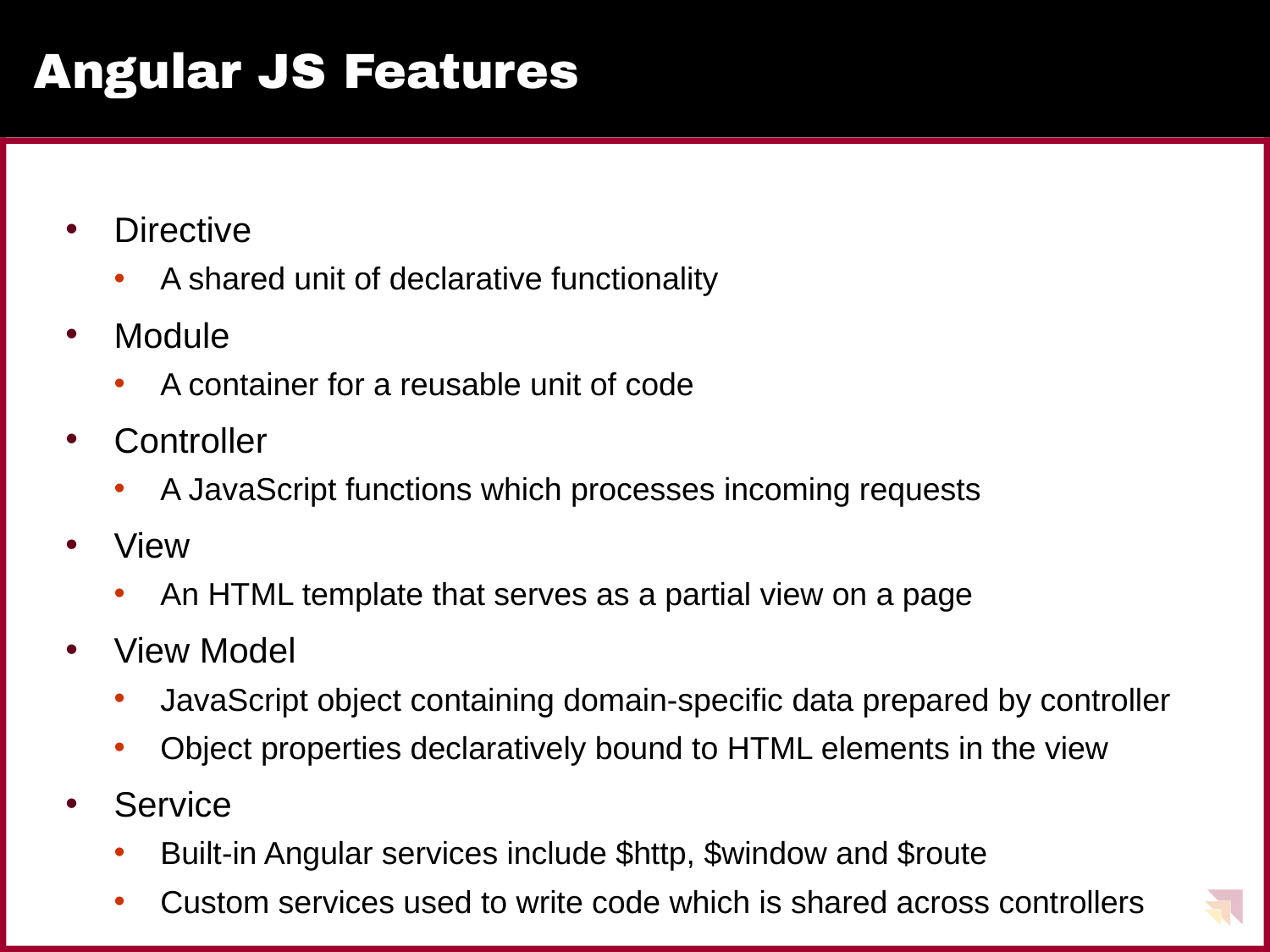

# Angular JS Features
Directive
A shared unit of declarative functionality
Module
A container for a reusable unit of code
Controller
A JavaScript functions which processes incoming requests
View
An HTML template that serves as a partial view on a page
View Model
JavaScript object containing domain-specific data prepared by controller
Object properties declaratively bound to HTML elements in the view
Service
Built-in Angular services include $http, $window and $route
Custom services used to write code which is shared across controllers